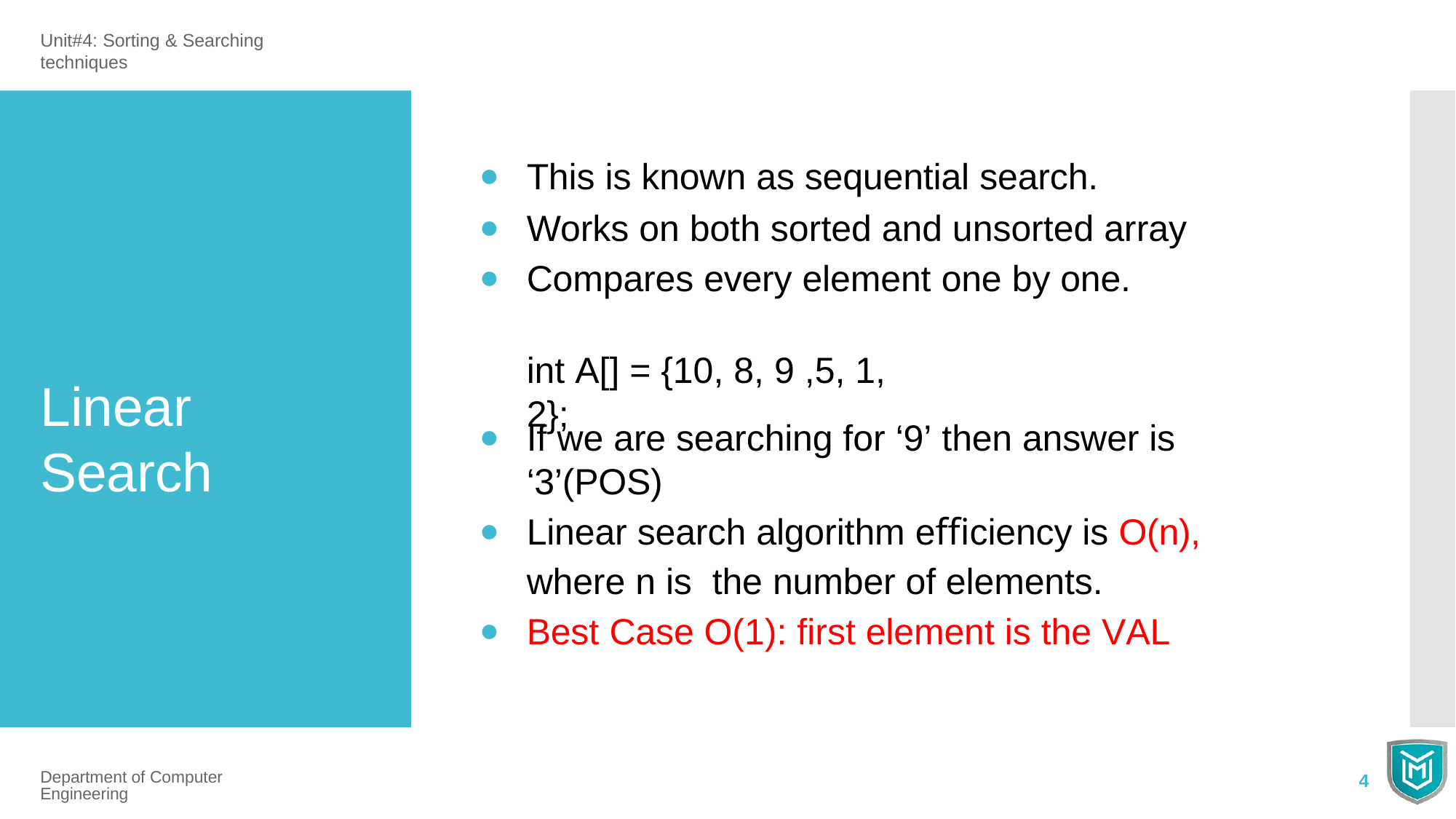

Unit#4: Sorting & Searching techniques
This is known as sequential search.
Works on both sorted and unsorted array
Compares every element one by one.
int A[] = {10, 8, 9 ,5, 1, 2};
Linear Search
If we are searching for ‘9’ then answer is ‘3’(POS)
Linear search algorithm eﬃciency is O(n), where n is  the number of elements.
Best Case O(1): ﬁrst element is the VAL
Department of Computer Engineering
4